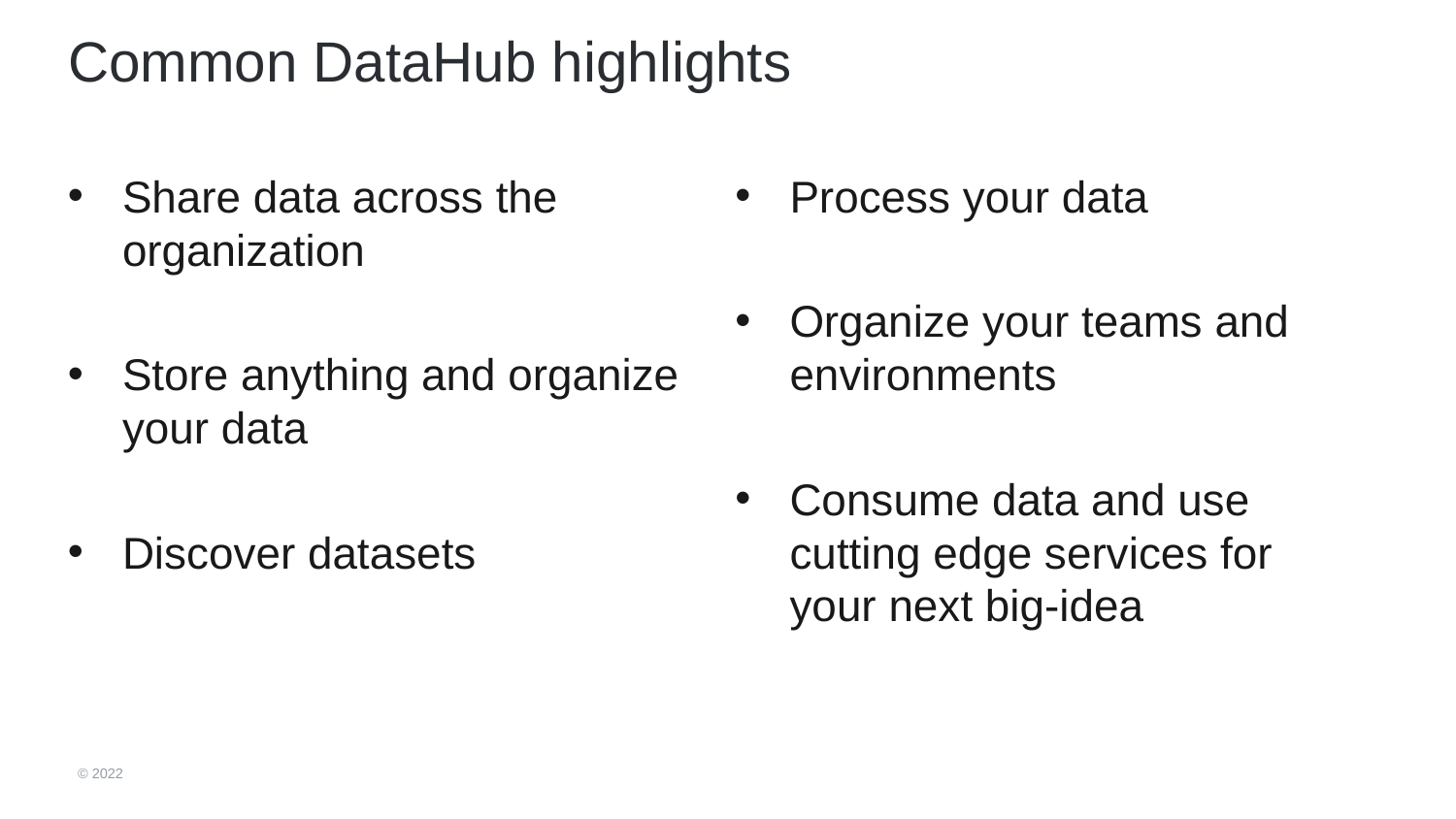

# Common DataHub highlights
Share data across the organization

Store anything and organize your data

Discover datasets
Process your data

Organize your teams and environments

Consume data and use cutting edge services for your next big-idea